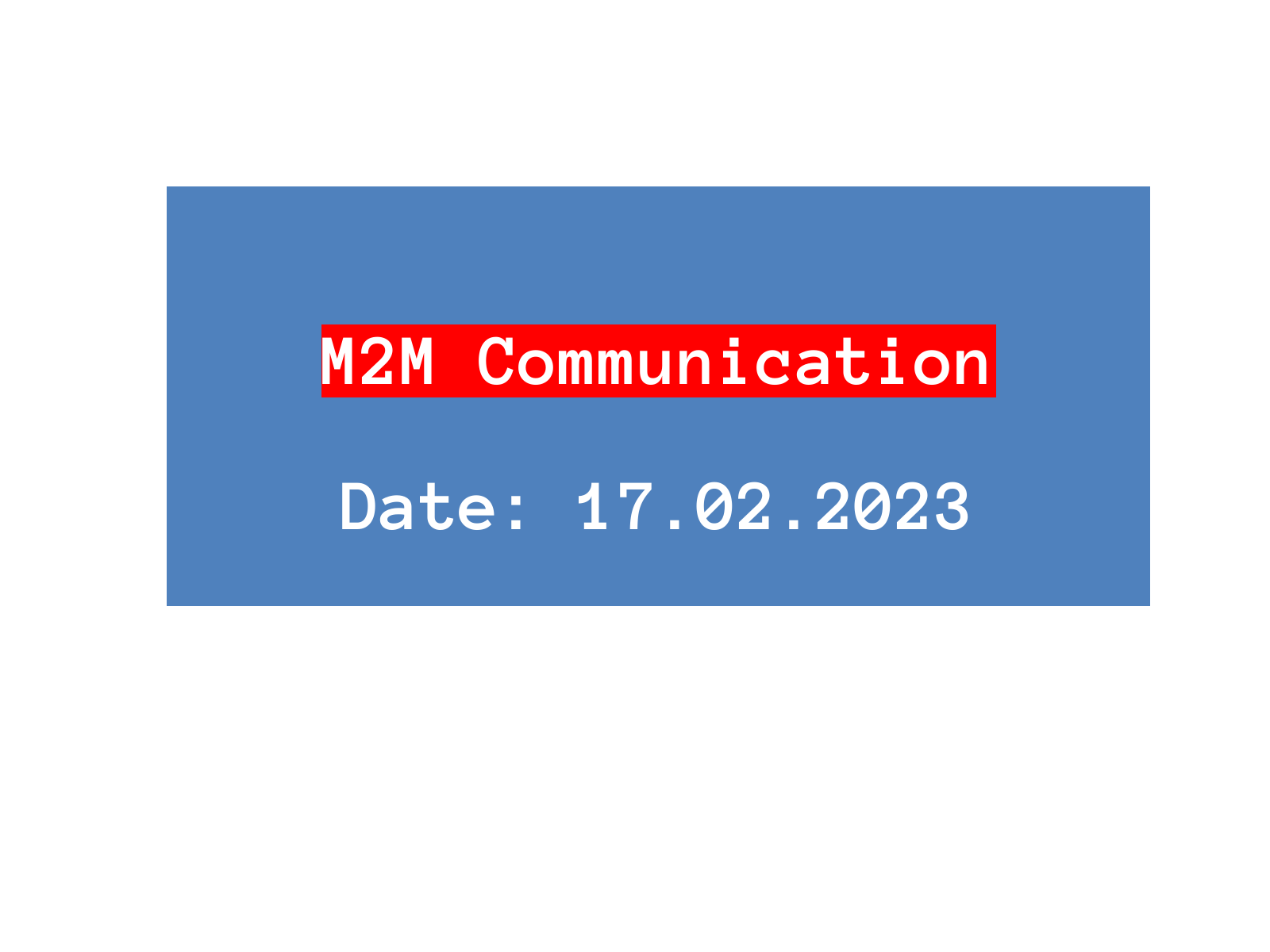

| M2M Communication Date: 17.02.2023 |
| --- |